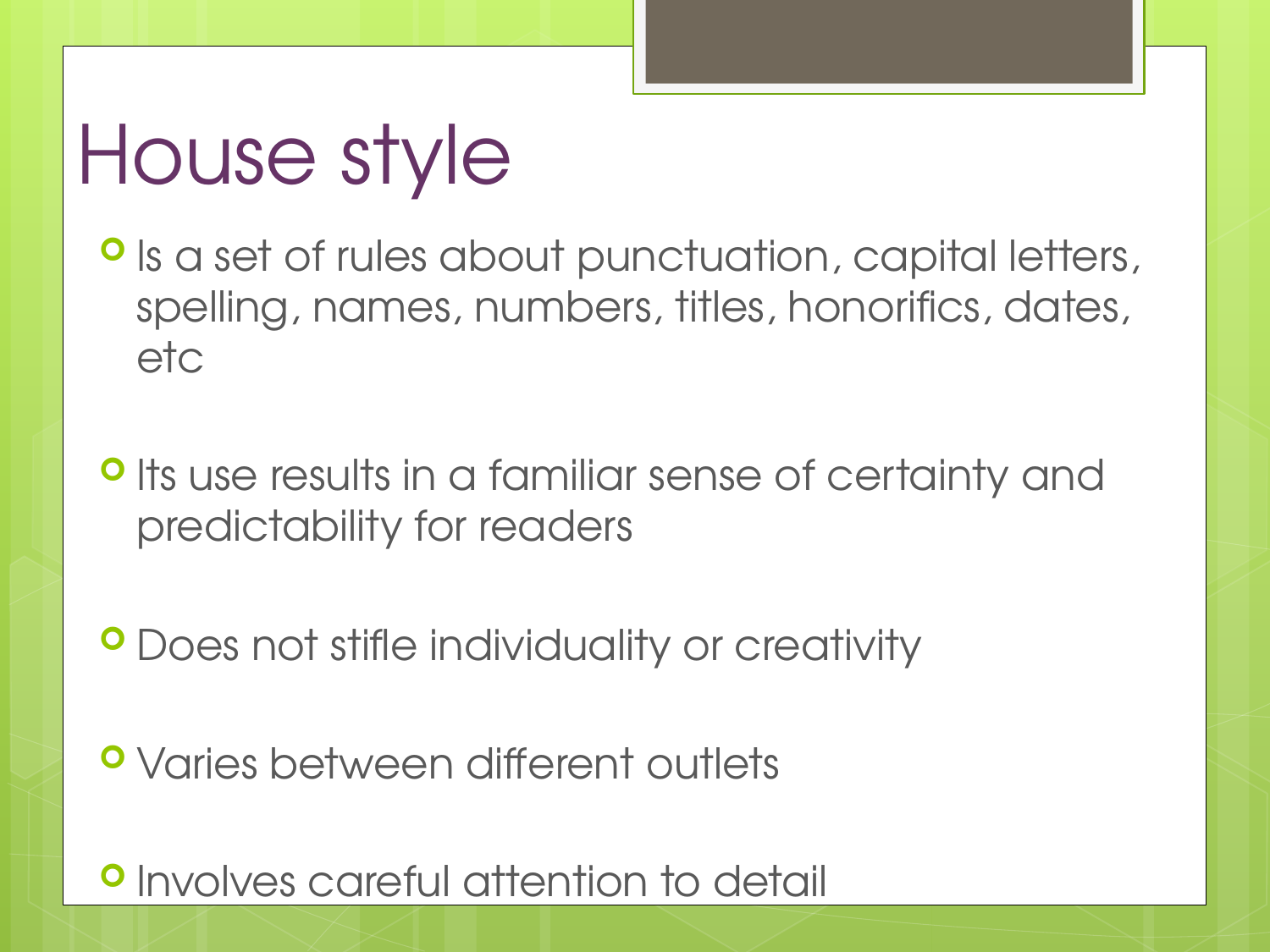

# House style
Is a set of rules about punctuation, capital letters, spelling, names, numbers, titles, honorifics, dates, etc

Its use results in a familiar sense of certainty and predictability for readers

Does not stifle individuality or creativity

Varies between different outlets

Involves careful attention to detail